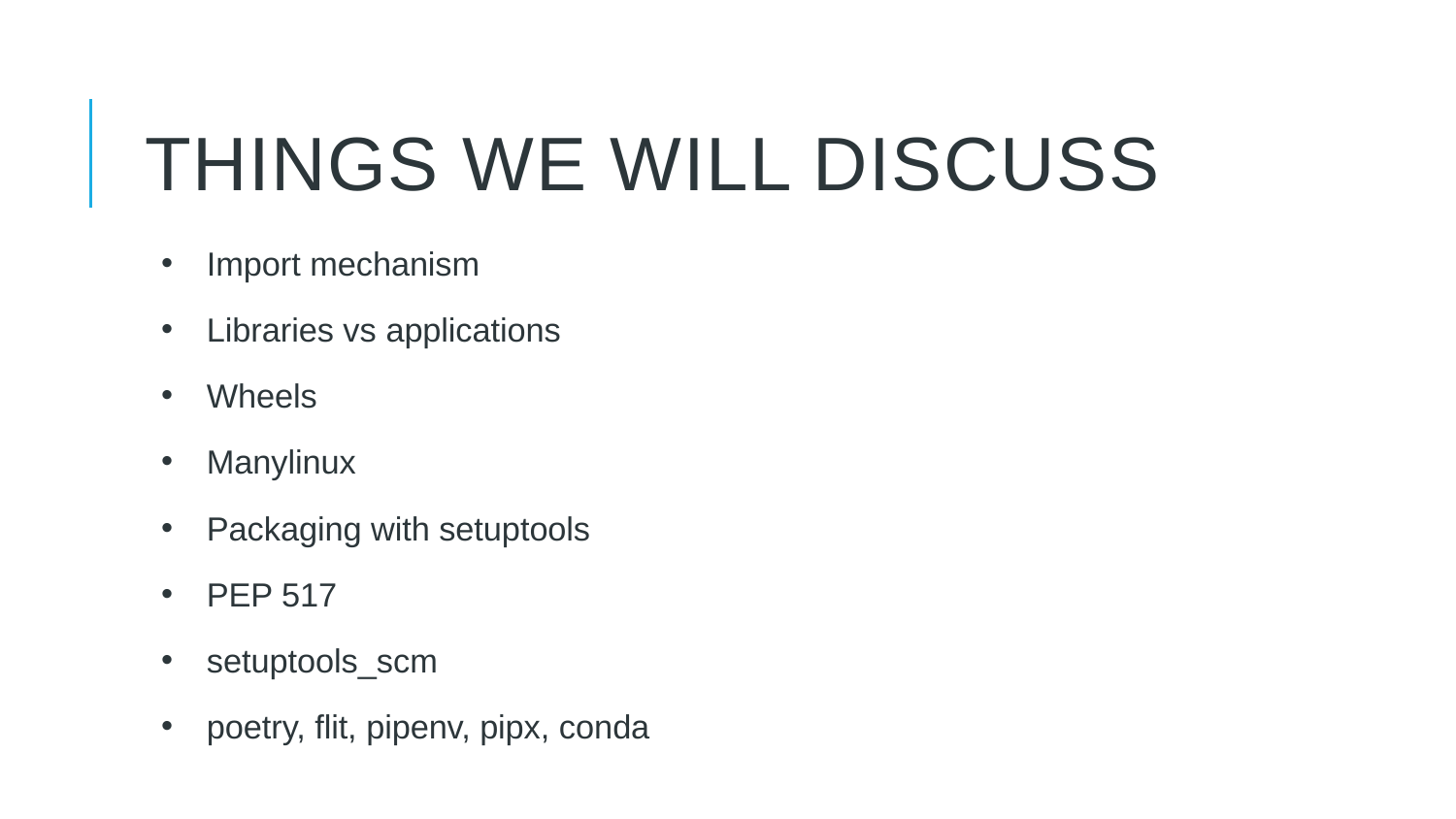

2
# Things we will discuss
Import mechanism
Libraries vs applications
Wheels
Manylinux
Packaging with setuptools
PEP 517
setuptools_scm
poetry, flit, pipenv, pipx, conda